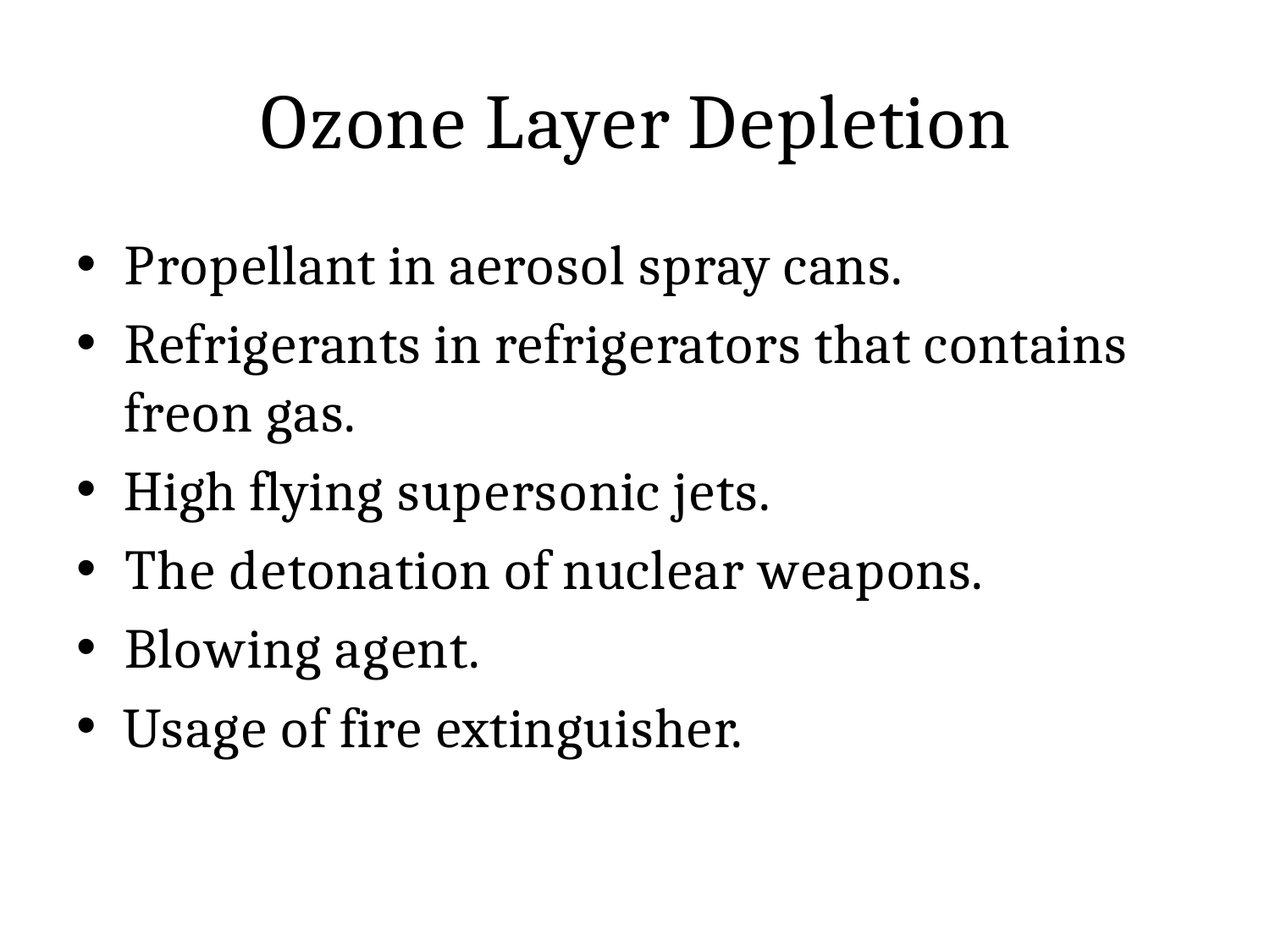

# Ozone Layer Depletion
Propellant in aerosol spray cans.
Refrigerants in refrigerators that contains freon gas.
High flying supersonic jets.
The detonation of nuclear weapons.
Blowing agent.
Usage of fire extinguisher.